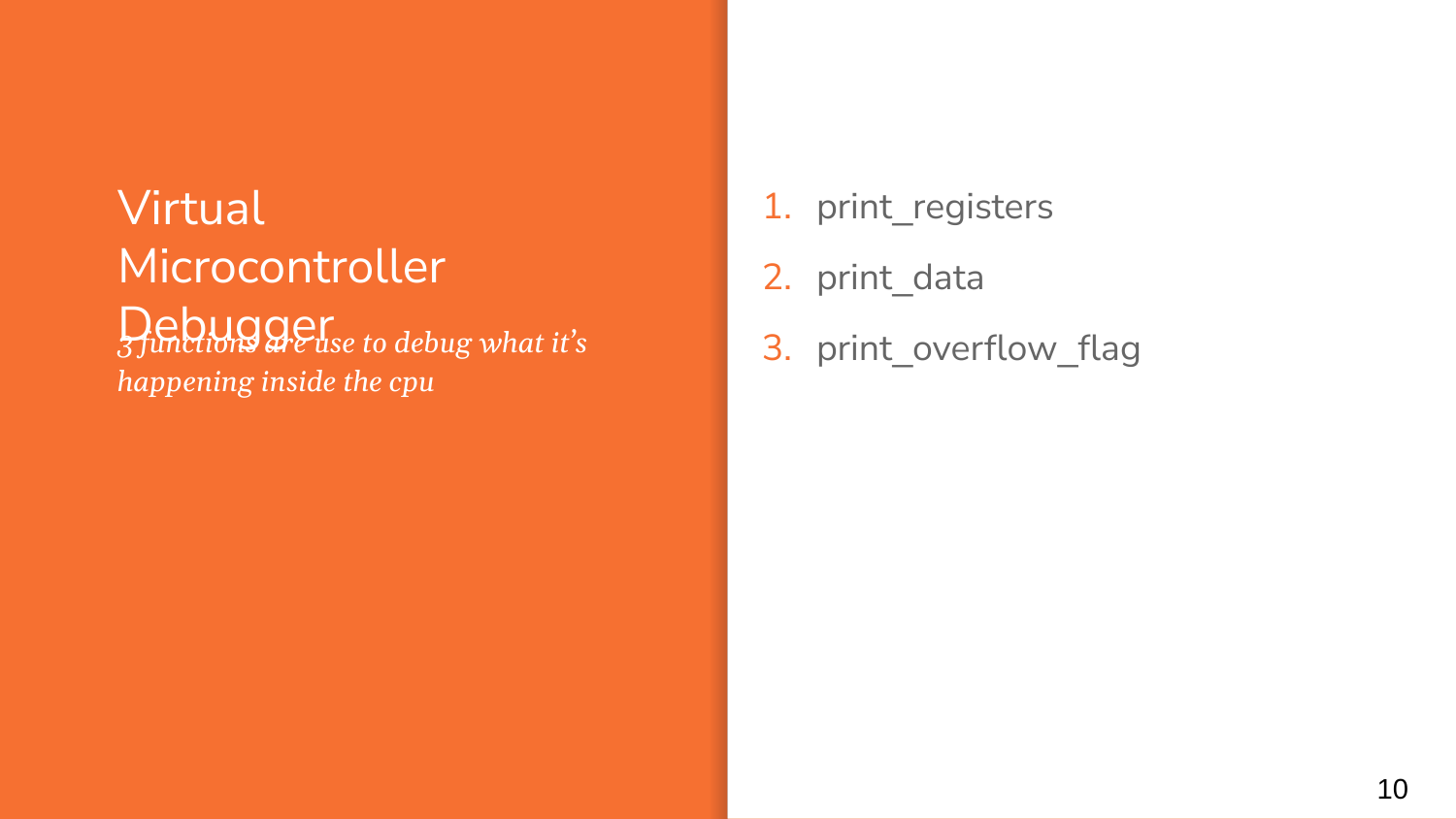

# Virtual Microcontroller Debugger
print_registers
print_data
print_overflow_flag
3 functions are use to debug what it’s happening inside the cpu
10